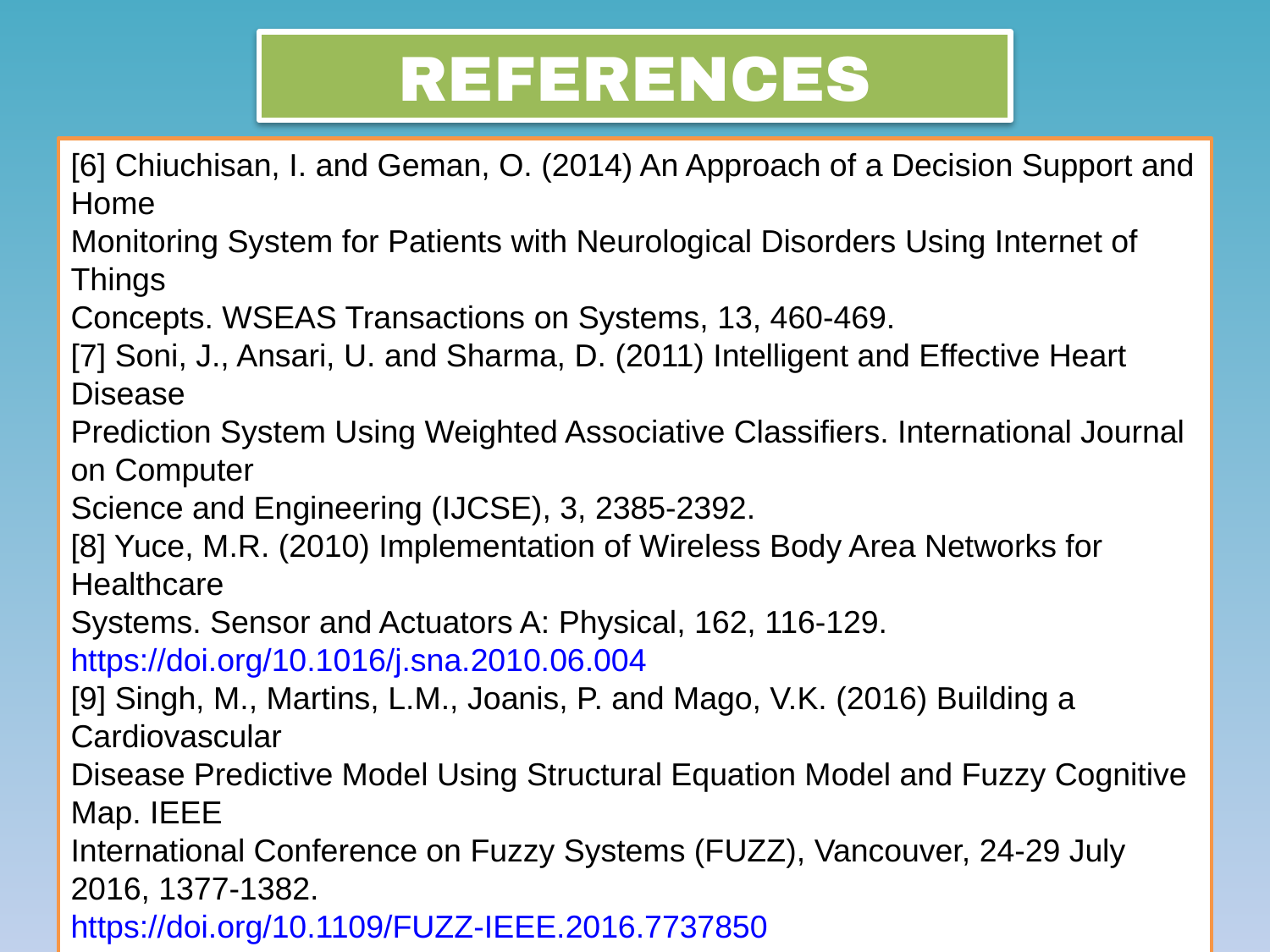

REFERENCES
[6] Chiuchisan, I. and Geman, O. (2014) An Approach of a Decision Support and Home
Monitoring System for Patients with Neurological Disorders Using Internet of Things
Concepts. WSEAS Transactions on Systems, 13, 460-469.
[7] Soni, J., Ansari, U. and Sharma, D. (2011) Intelligent and Effective Heart Disease
Prediction System Using Weighted Associative Classifiers. International Journal on Computer
Science and Engineering (IJCSE), 3, 2385-2392.
[8] Yuce, M.R. (2010) Implementation of Wireless Body Area Networks for Healthcare
Systems. Sensor and Actuators A: Physical, 162, 116-129.
https://doi.org/10.1016/j.sna.2010.06.004
[9] Singh, M., Martins, L.M., Joanis, P. and Mago, V.K. (2016) Building a Cardiovascular
Disease Predictive Model Using Structural Equation Model and Fuzzy Cognitive Map. IEEE
International Conference on Fuzzy Systems (FUZZ), Vancouver, 24-29 July 2016, 1377-1382.
https://doi.org/10.1109/FUZZ-IEEE.2016.7737850
[10] Ghadge, P., Girme, V., Kokane, K. and Deshmukh, P. (2016) Intelligent Heart Attack
Prediction System Using Big Data. International Journal of Recent Research in Mathematics
Computer Science and Information Technology, 2, 73-77.
28